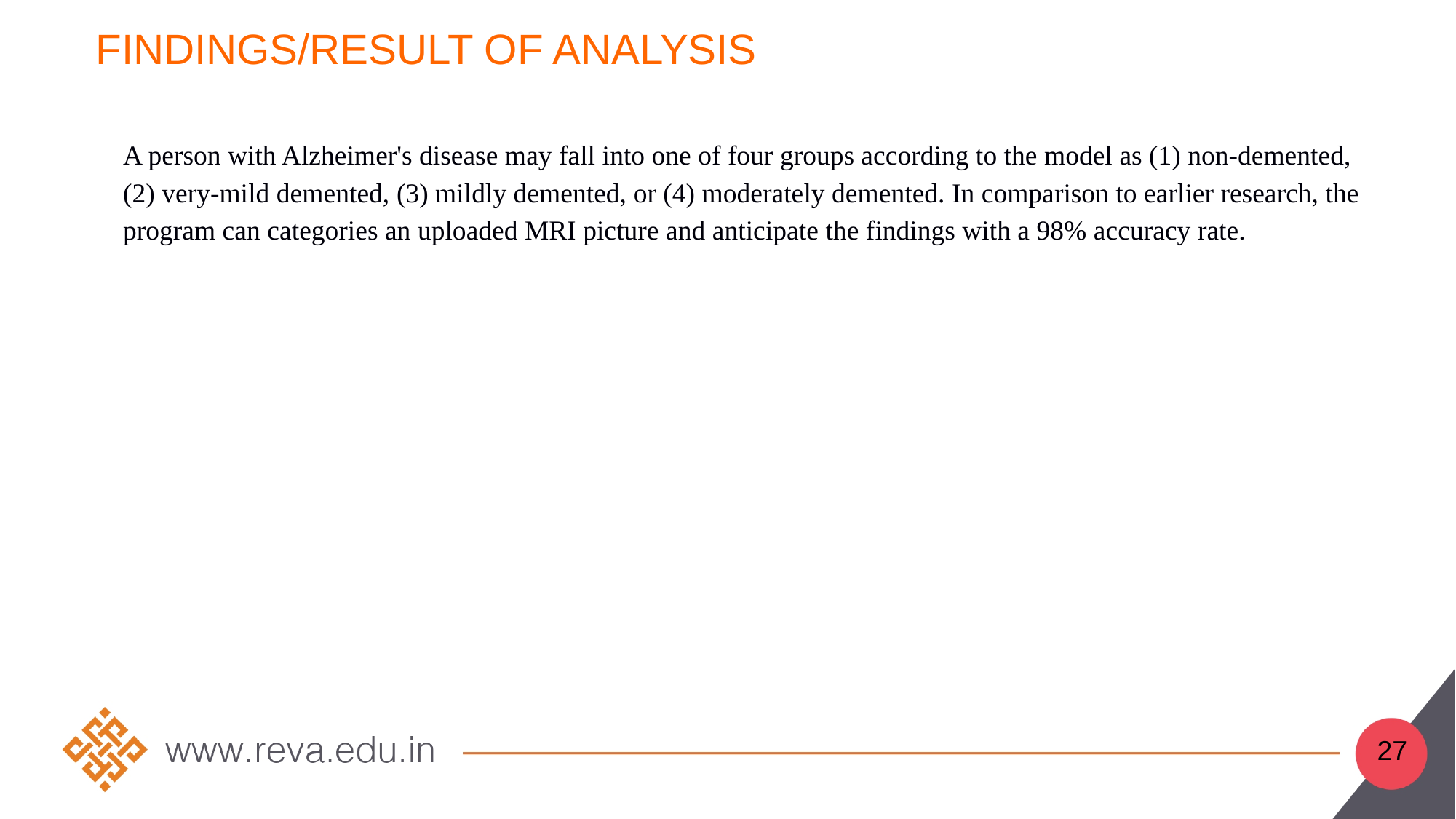

# Findings/result of analysis
A person with Alzheimer's disease may fall into one of four groups according to the model as (1) non-demented, (2) very-mild demented, (3) mildly demented, or (4) moderately demented. In comparison to earlier research, the program can categories an uploaded MRI picture and anticipate the findings with a 98% accuracy rate.
27